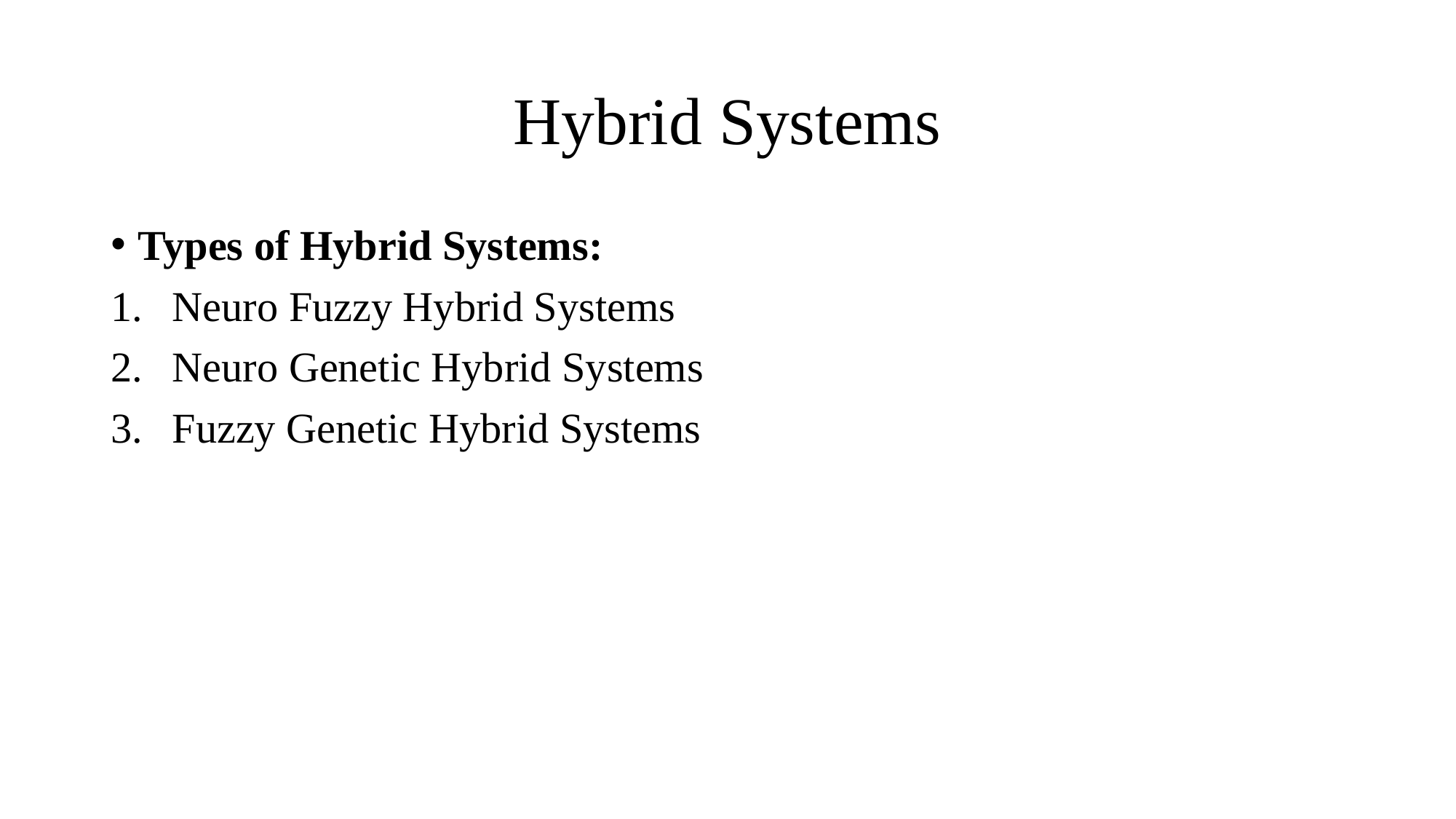

# Hybrid Systems
Types of Hybrid Systems:
Neuro Fuzzy Hybrid Systems
Neuro Genetic Hybrid Systems
Fuzzy Genetic Hybrid Systems